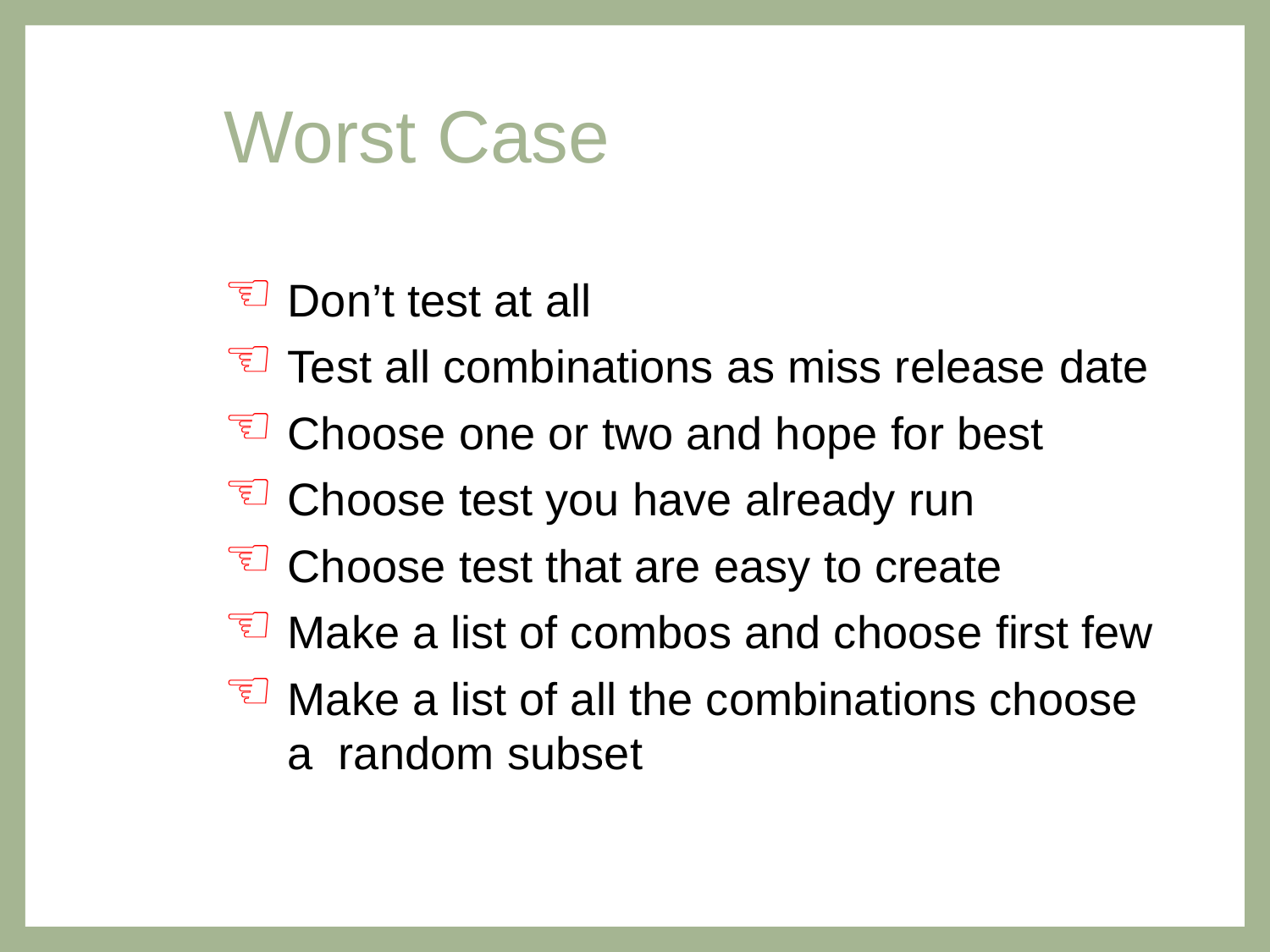

# Worst Case
Don’t test at all
Test all combinations as miss release date
Choose one or two and hope for best
Choose test you have already run
Choose test that are easy to create
Make a list of combos and choose first few
Make a list of all the combinations choose a  random subset